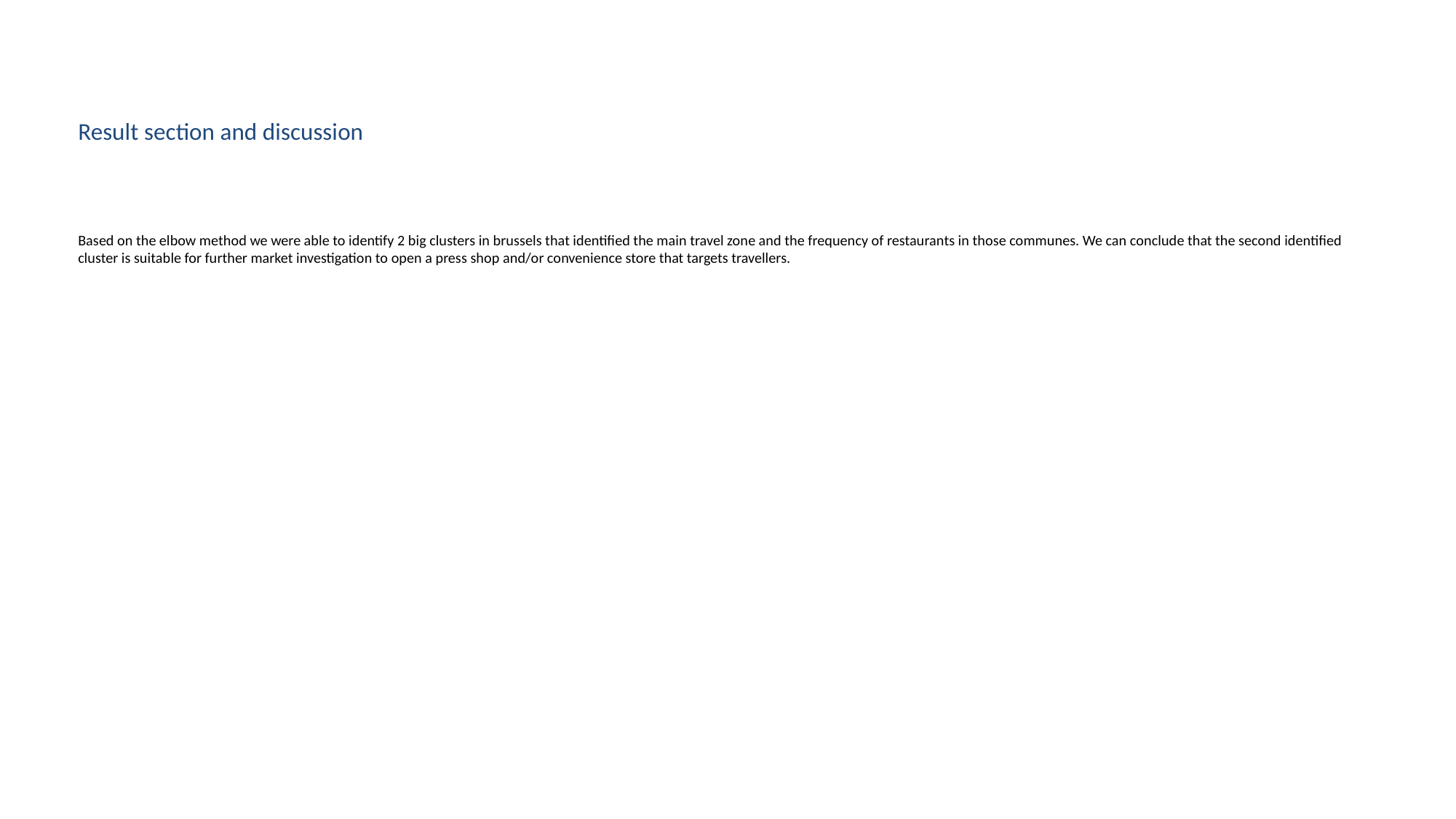

# Result section and discussion
Based on the elbow method we were able to identify 2 big clusters in brussels that identified the main travel zone and the frequency of restaurants in those communes. We can conclude that the second identified cluster is suitable for further market investigation to open a press shop and/or convenience store that targets travellers.